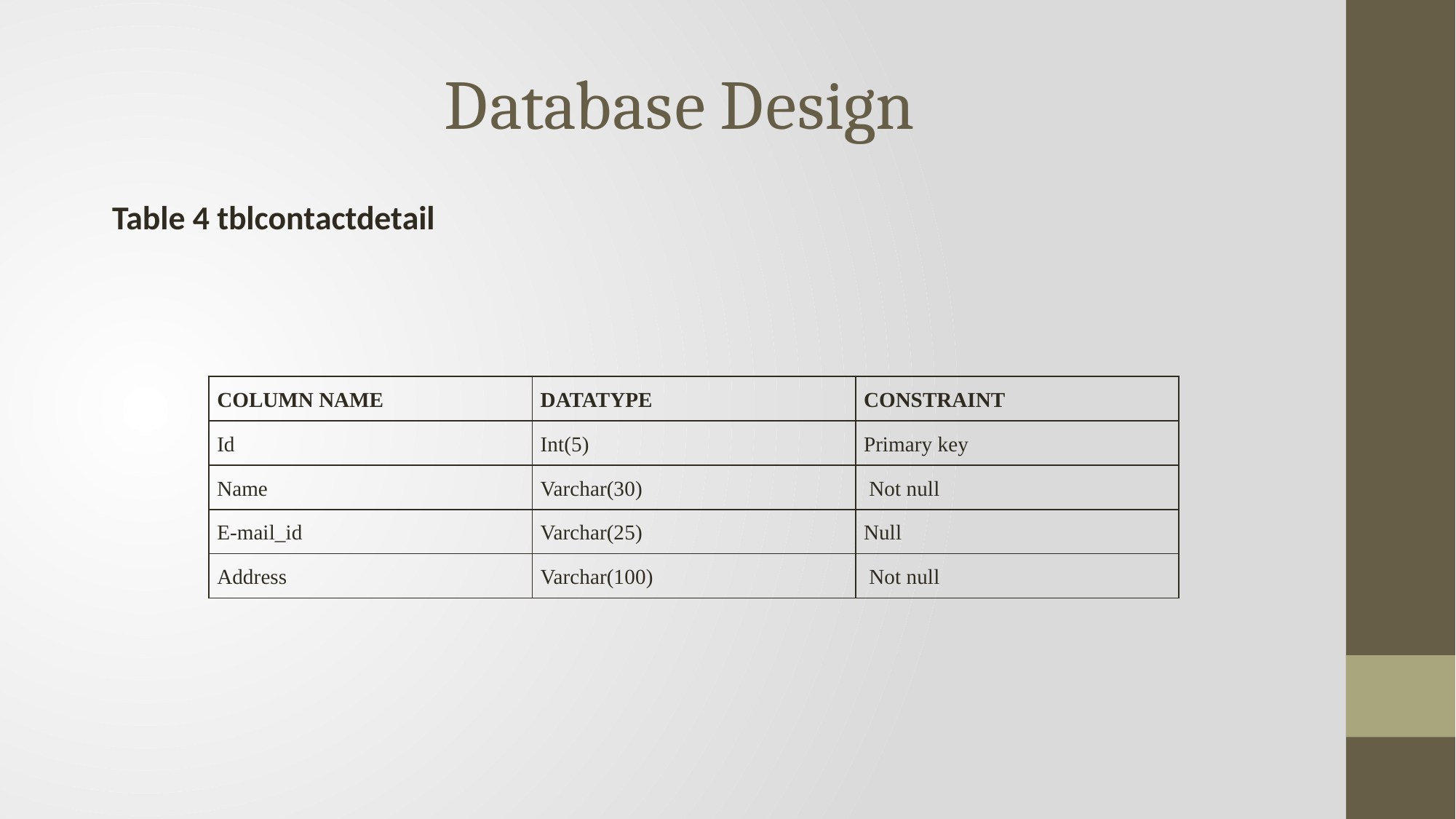

# Database Design
  Table 4 tblcontactdetail

| COLUMN NAME | DATATYPE | CONSTRAINT |
| --- | --- | --- |
| Id | Int(5) | Primary key |
| Name | Varchar(30) | Not null |
| E-mail\_id | Varchar(25) | Null |
| Address | Varchar(100) | Not null |